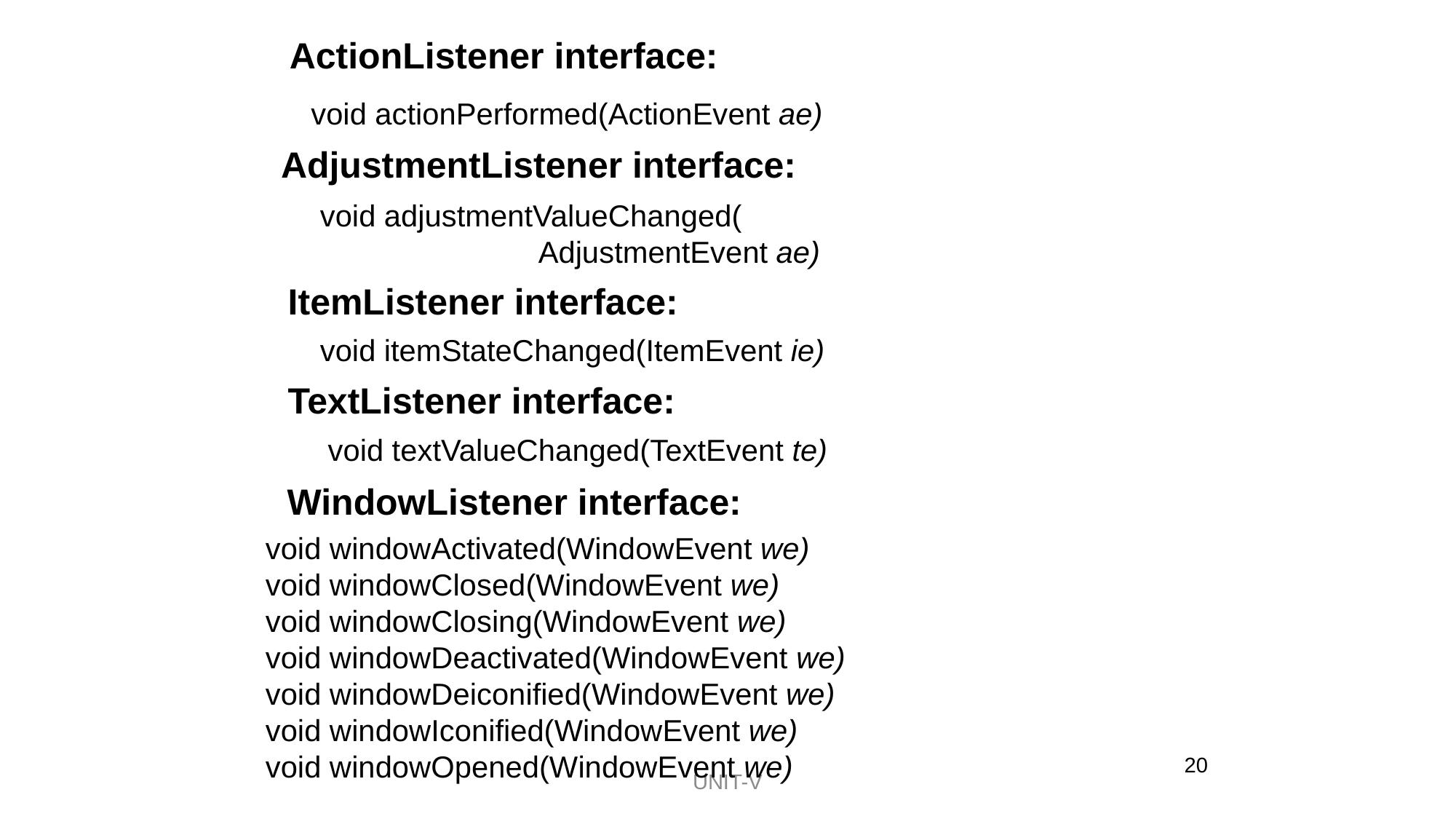

ActionListener interface:
void actionPerformed(ActionEvent ae)
AdjustmentListener interface:
void adjustmentValueChanged(
		AdjustmentEvent ae)
ItemListener interface:
void itemStateChanged(ItemEvent ie)
TextListener interface:
void textValueChanged(TextEvent te)
WindowListener interface:
void windowActivated(WindowEvent we)
void windowClosed(WindowEvent we)
void windowClosing(WindowEvent we)
void windowDeactivated(WindowEvent we)
void windowDeiconified(WindowEvent we)
void windowIconified(WindowEvent we)
void windowOpened(WindowEvent we)
20
UNIT-V